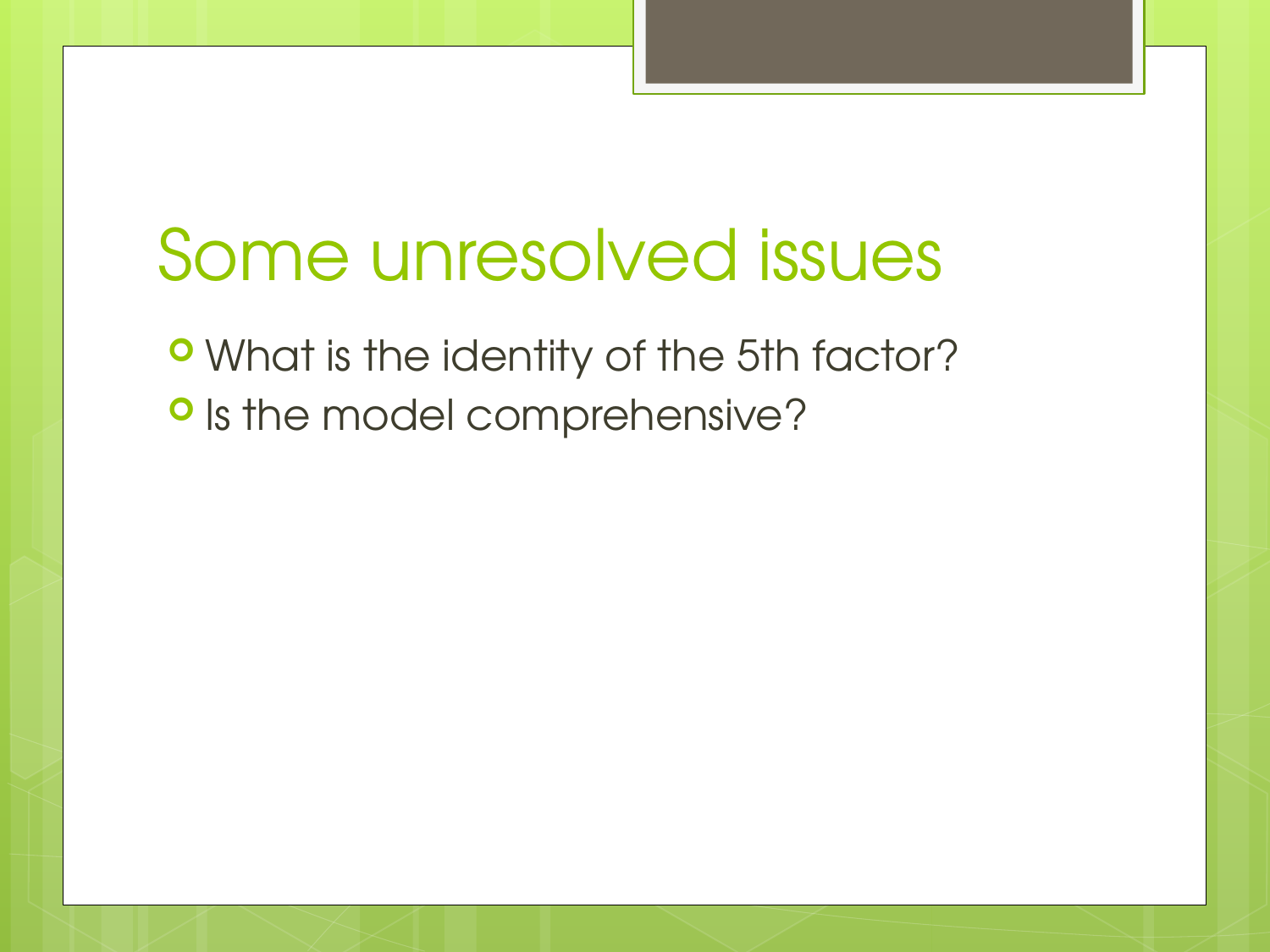

# Some unresolved issues
What is the identity of the 5th factor?
Is the model comprehensive?